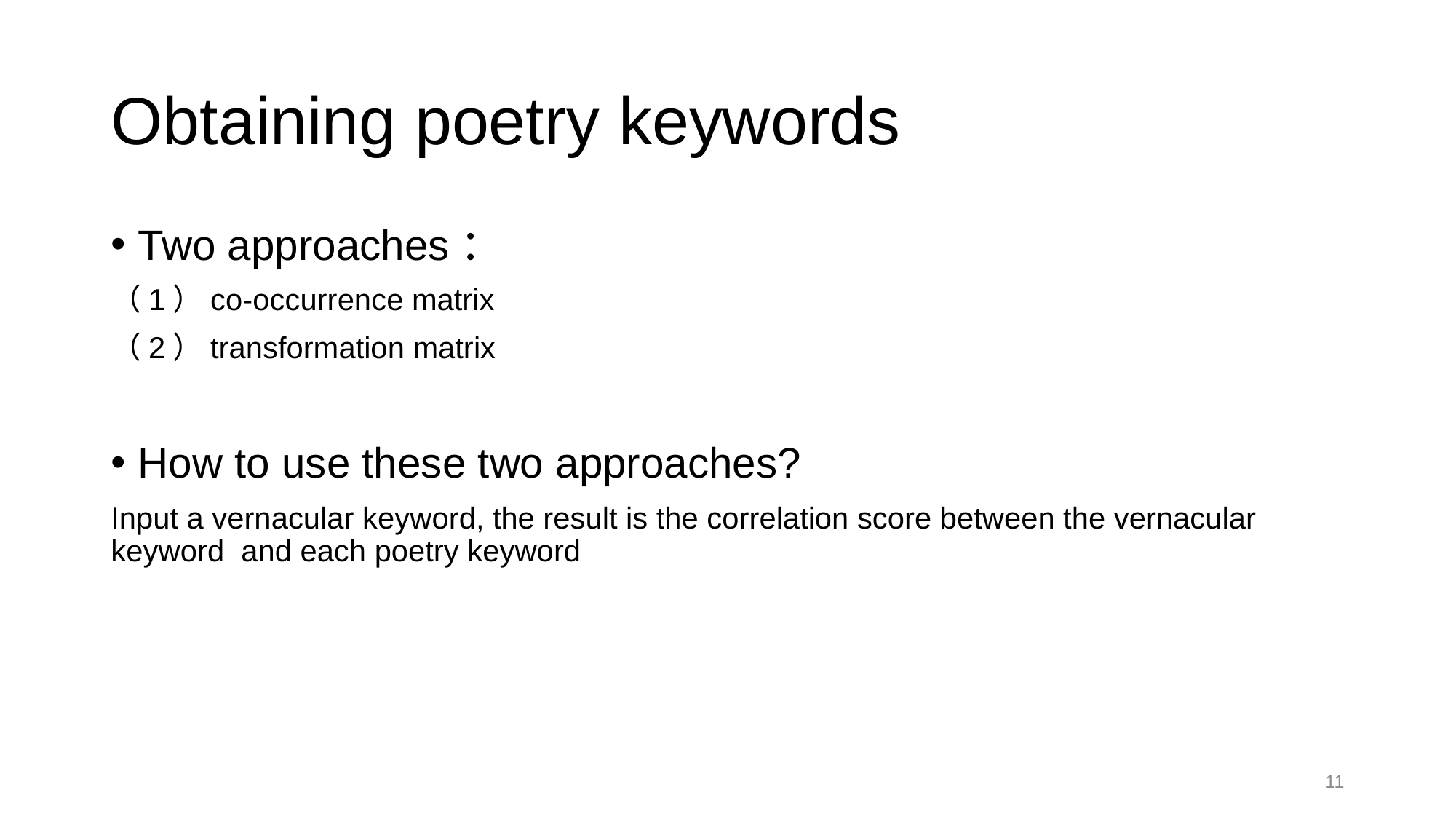

# Obtaining poetry keywords
Two approaches：
（1）co-occurrence matrix
（2）transformation matrix

How to use these two approaches?
Input a vernacular keyword, the result is the correlation score between the vernacular keyword  and each poetry keyword

11